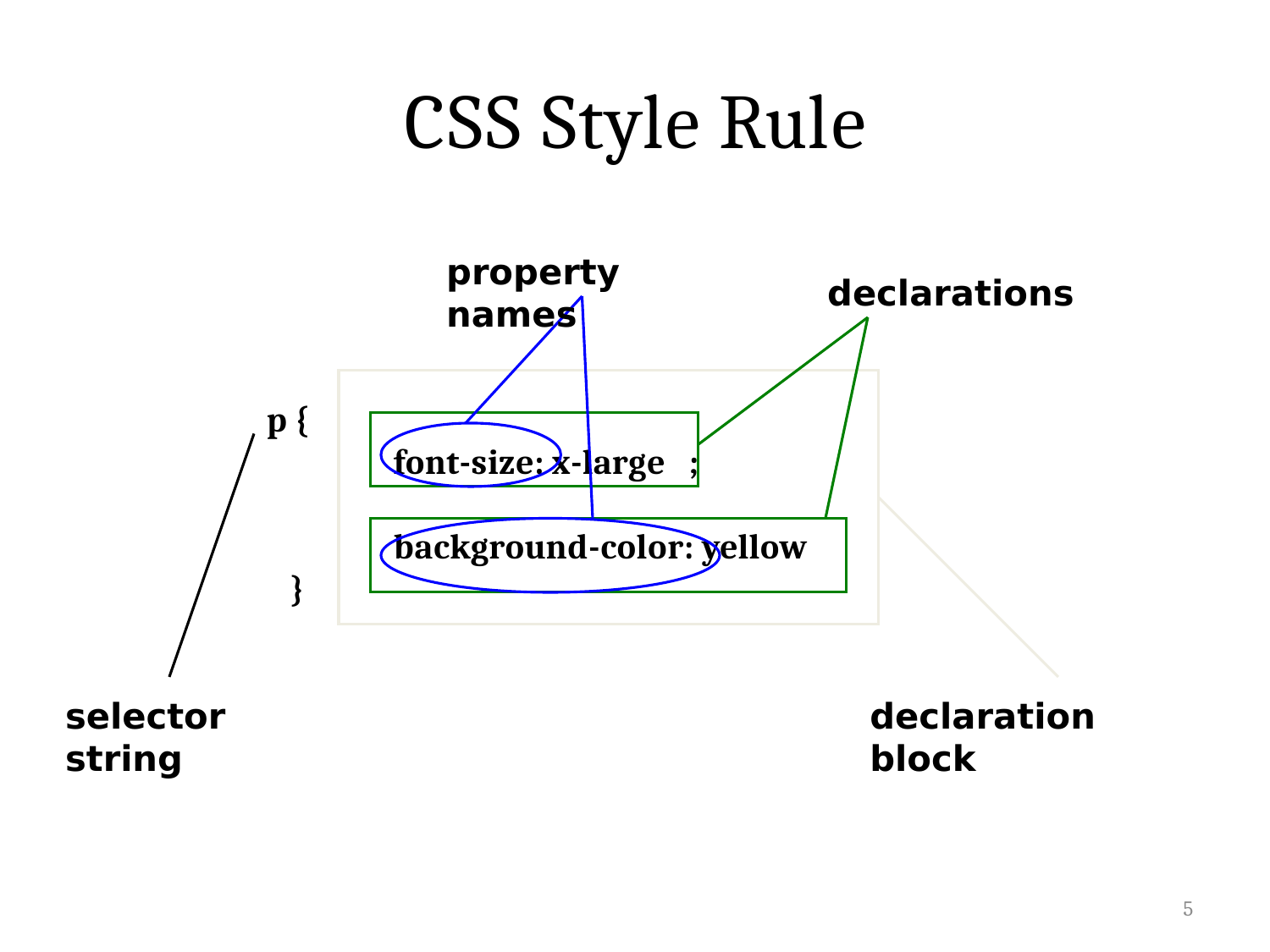

# CSS Style Rule
p {
	font-size: x-large   ;

	background-color: yellow
   }
property names
declarations

selector string
declaration block
5